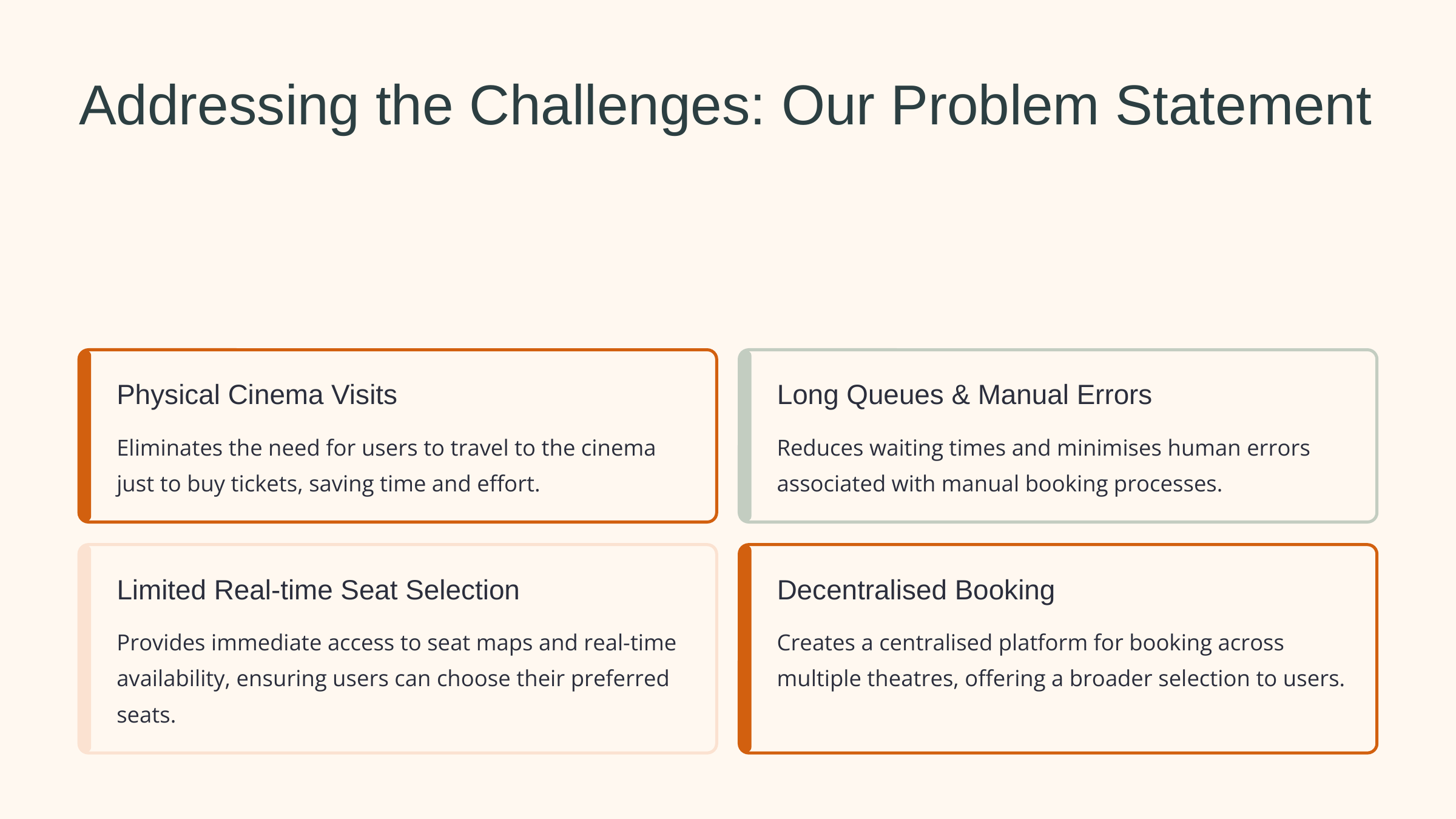

Addressing the Challenges: Our Problem Statement

Physical Cinema Visits
Long Queues & Manual Errors
Eliminates the need for users to travel to the cinema just to buy tickets, saving time and effort.
Reduces waiting times and minimises human errors associated with manual booking processes.

Limited Real-time Seat Selection
Decentralised Booking
Provides immediate access to seat maps and real-time availability, ensuring users can choose their preferred seats.
Creates a centralised platform for booking across multiple theatres, offering a broader selection to users.